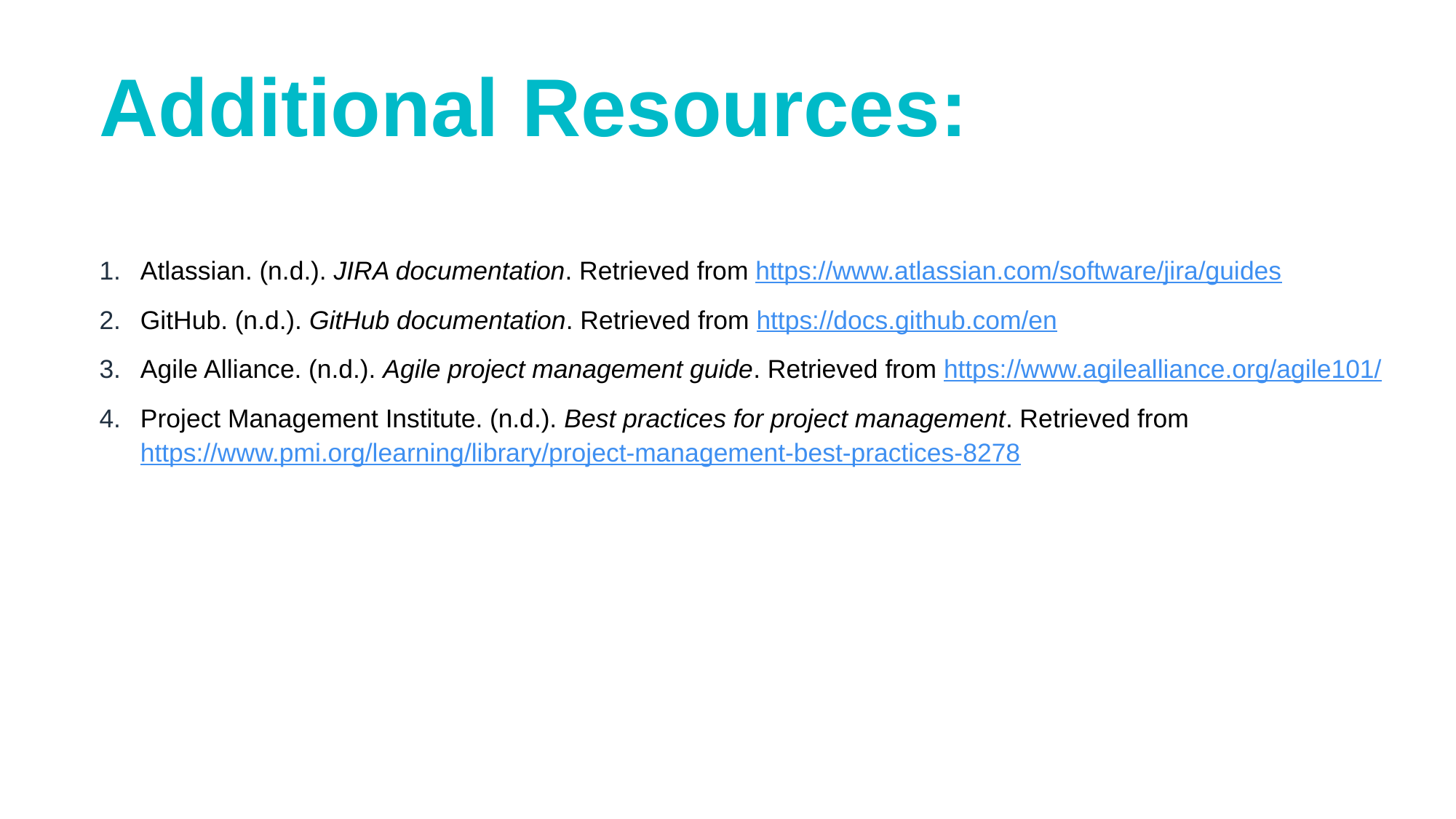

# Additional Resources:
Atlassian. (n.d.). JIRA documentation. Retrieved from https://www.atlassian.com/software/jira/guides
GitHub. (n.d.). GitHub documentation. Retrieved from https://docs.github.com/en
Agile Alliance. (n.d.). Agile project management guide. Retrieved from https://www.agilealliance.org/agile101/
Project Management Institute. (n.d.). Best practices for project management. Retrieved from https://www.pmi.org/learning/library/project-management-best-practices-8278